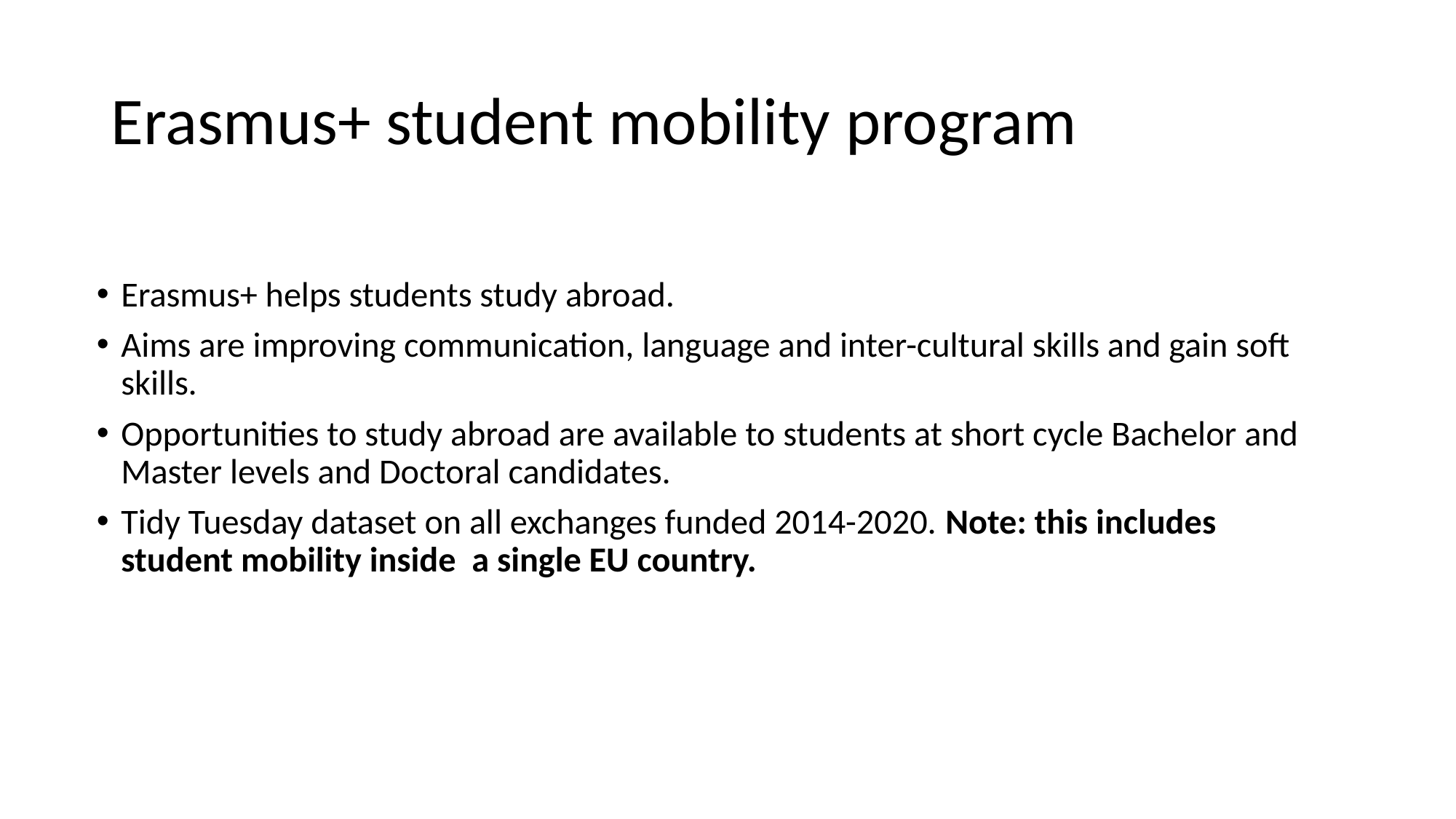

# Erasmus+ student mobility program
Erasmus+ helps students study abroad.
Aims are improving communication, language and inter-cultural skills and gain soft skills.
Opportunities to study abroad are available to students at short cycle Bachelor and Master levels and Doctoral candidates.
Tidy Tuesday dataset on all exchanges funded 2014-2020. Note: this includes student mobility inside  a single EU country.